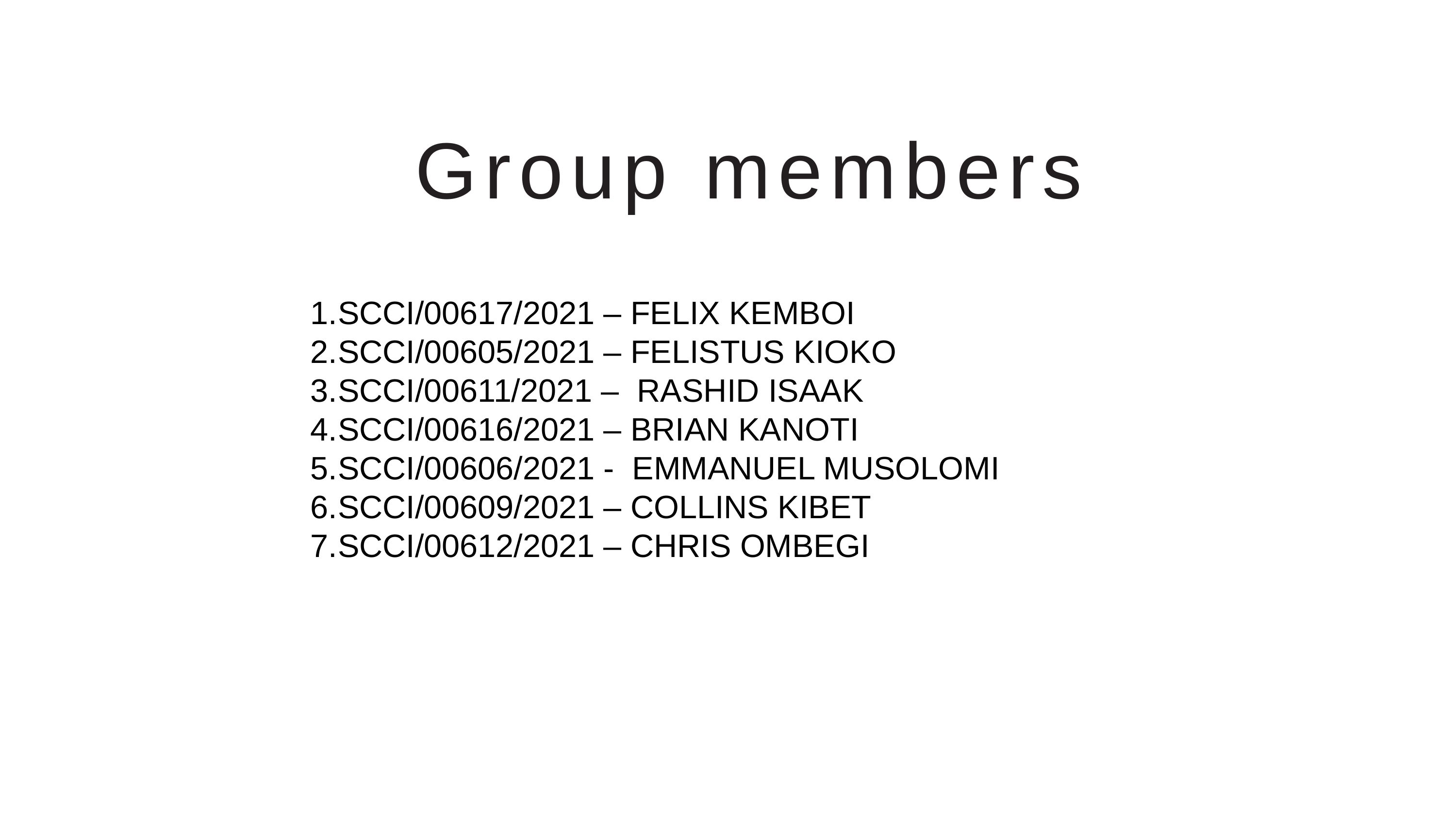

Group members
SCCI/00617/2021 – FELIX KEMBOI
SCCI/00605/2021 – FELISTUS KIOKO
SCCI/00611/2021 –  RASHID ISAAK
SCCI/00616/2021 – BRIAN KANOTI
SCCI/00606/2021 -  EMMANUEL MUSOLOMI
SCCI/00609/2021 – COLLINS KIBET
SCCI/00612/2021 – CHRIS OMBEGI